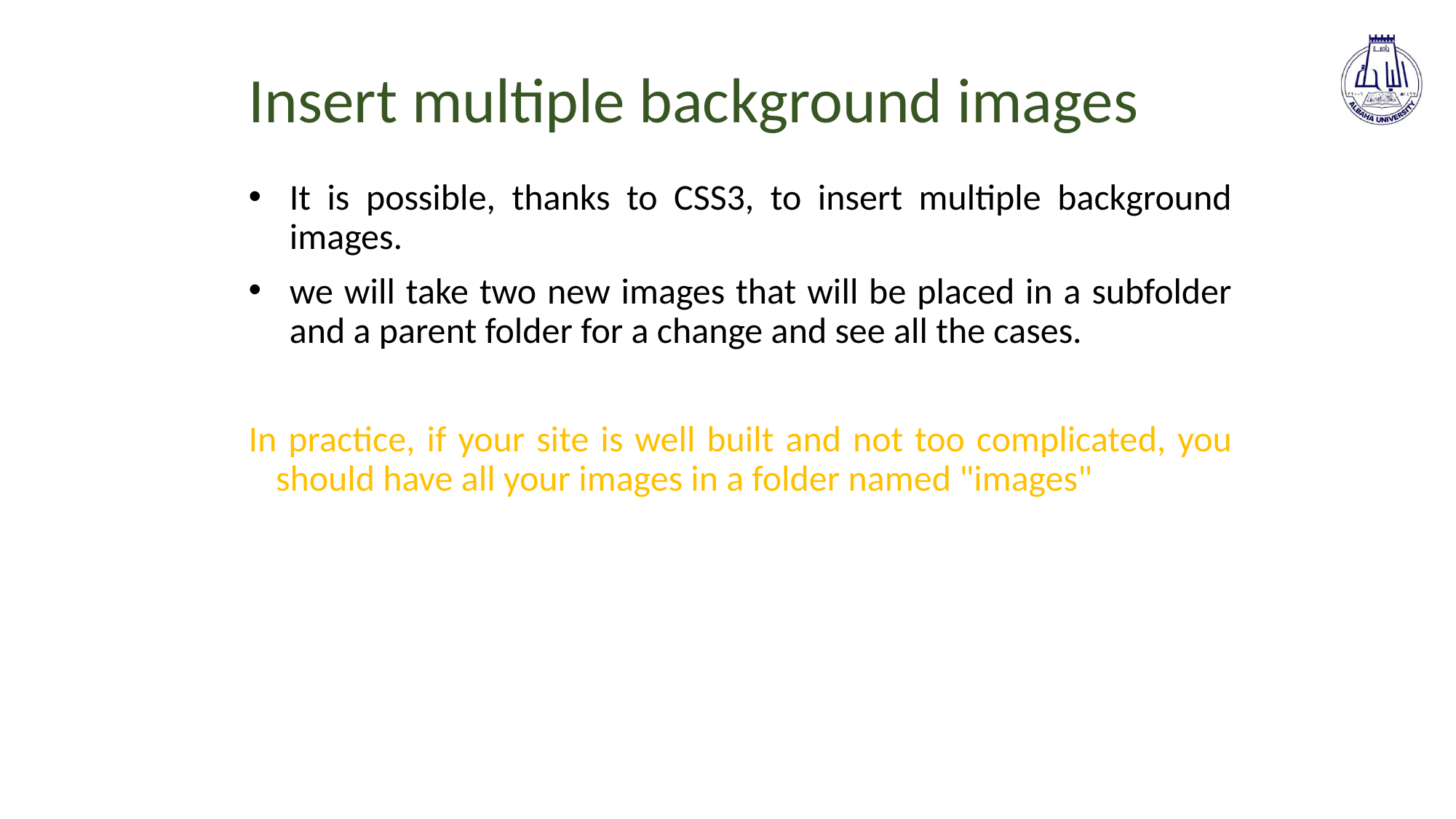

# Insert multiple background images
It is possible, thanks to CSS3, to insert multiple background images.
we will take two new images that will be placed in a subfolder and a parent folder for a change and see all the cases.

In practice, if your site is well built and not too complicated, you should have all your images in a folder named "images"